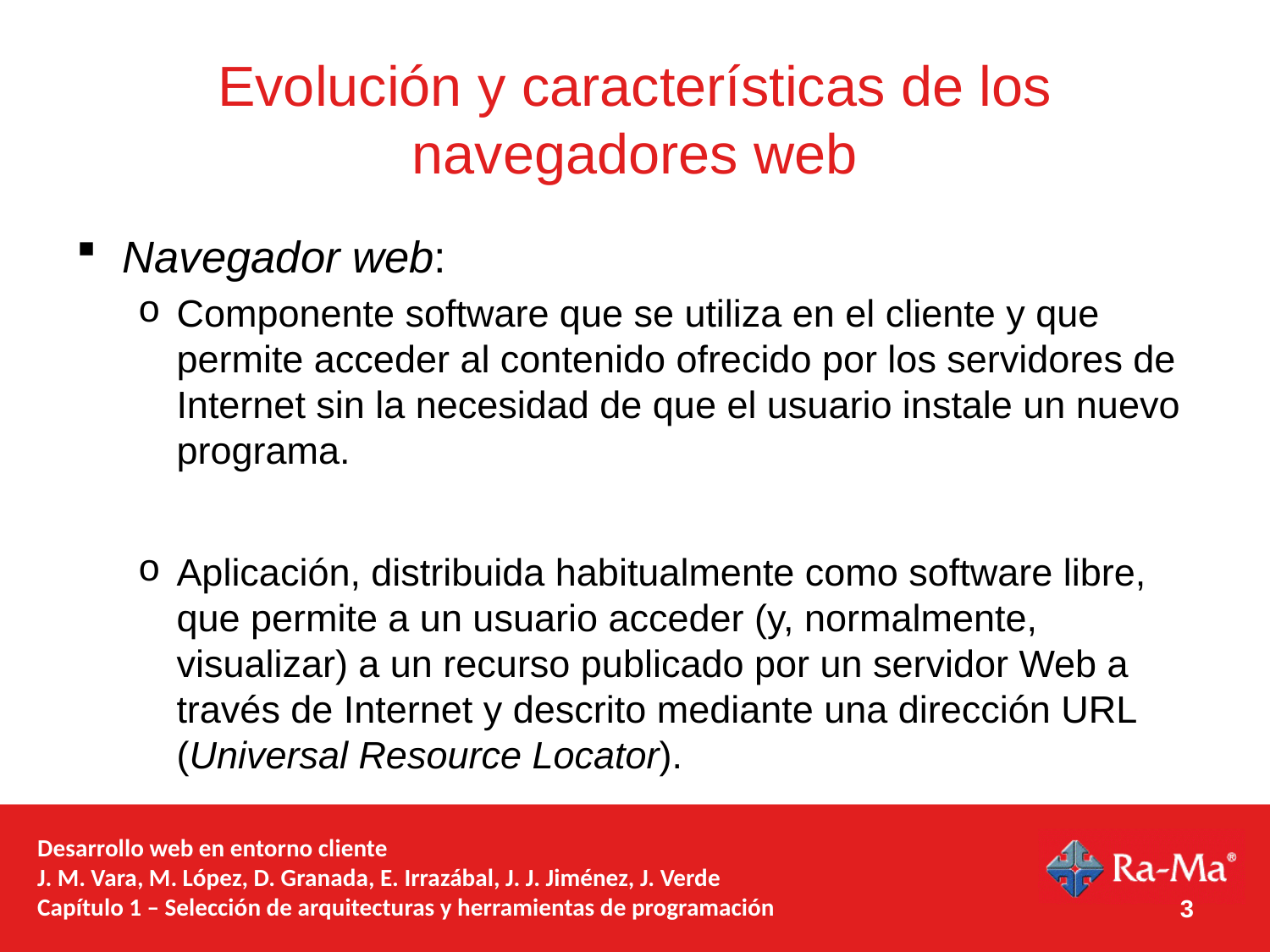

# Evolución y características de los navegadores web
Navegador web:
Componente software que se utiliza en el cliente y que permite acceder al contenido ofrecido por los servidores de Internet sin la necesidad de que el usuario instale un nuevo programa.

Aplicación, distribuida habitualmente como software libre, que permite a un usuario acceder (y, normalmente, visualizar) a un recurso publicado por un servidor Web a través de Internet y descrito mediante una dirección URL (Universal Resource Locator).
Desarrollo web en entorno cliente
J. M. Vara, M. López, D. Granada, E. Irrazábal, J. J. Jiménez, J. Verde
Capítulo 1 – Selección de arquitecturas y herramientas de programación
3